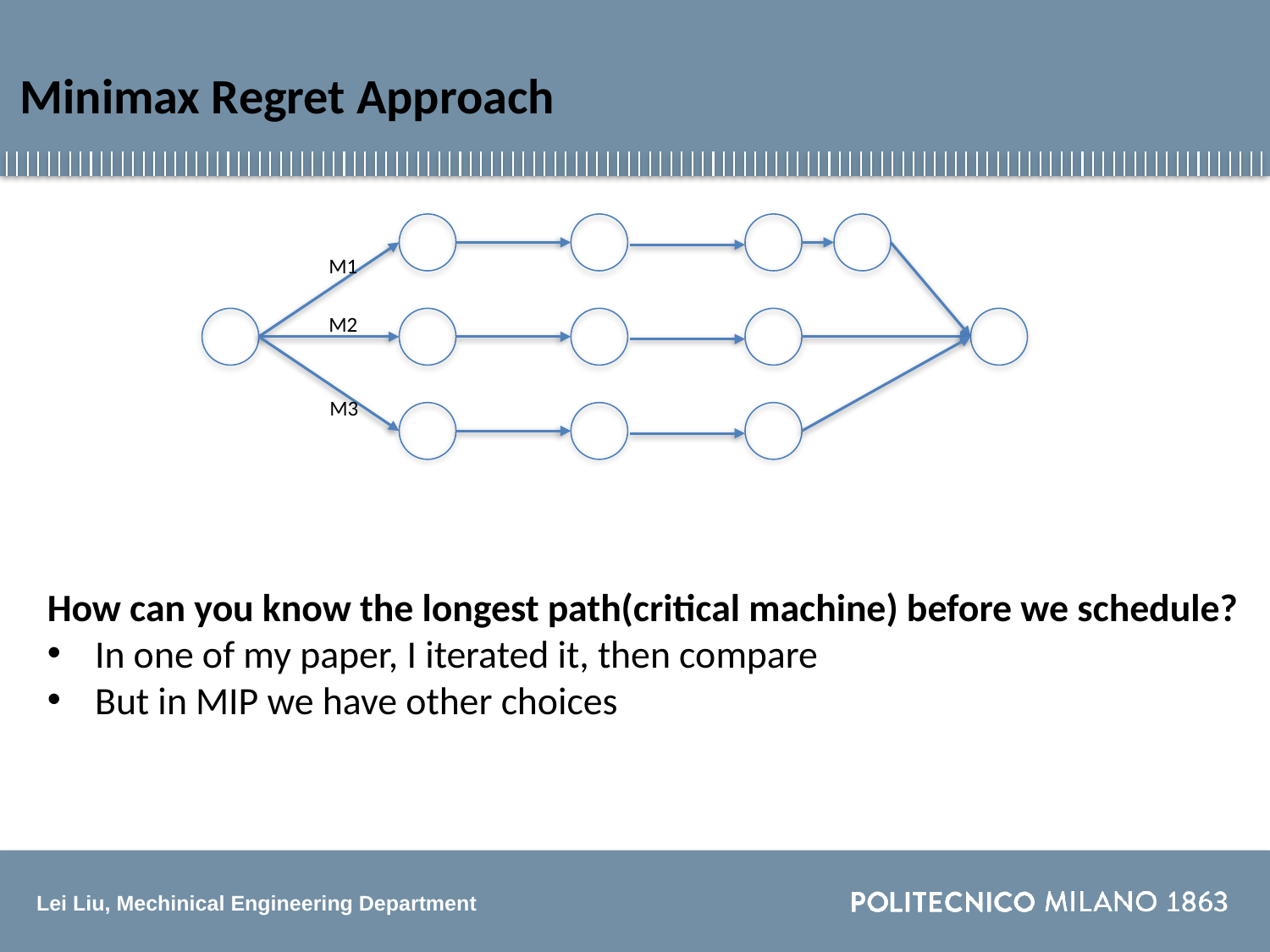

Minimax Regret Approach

M1
M2

M3

How can you know the longest path(critical machine) before we schedule?
In one of my paper, I iterated it, then compare
But in MIP we have other choices